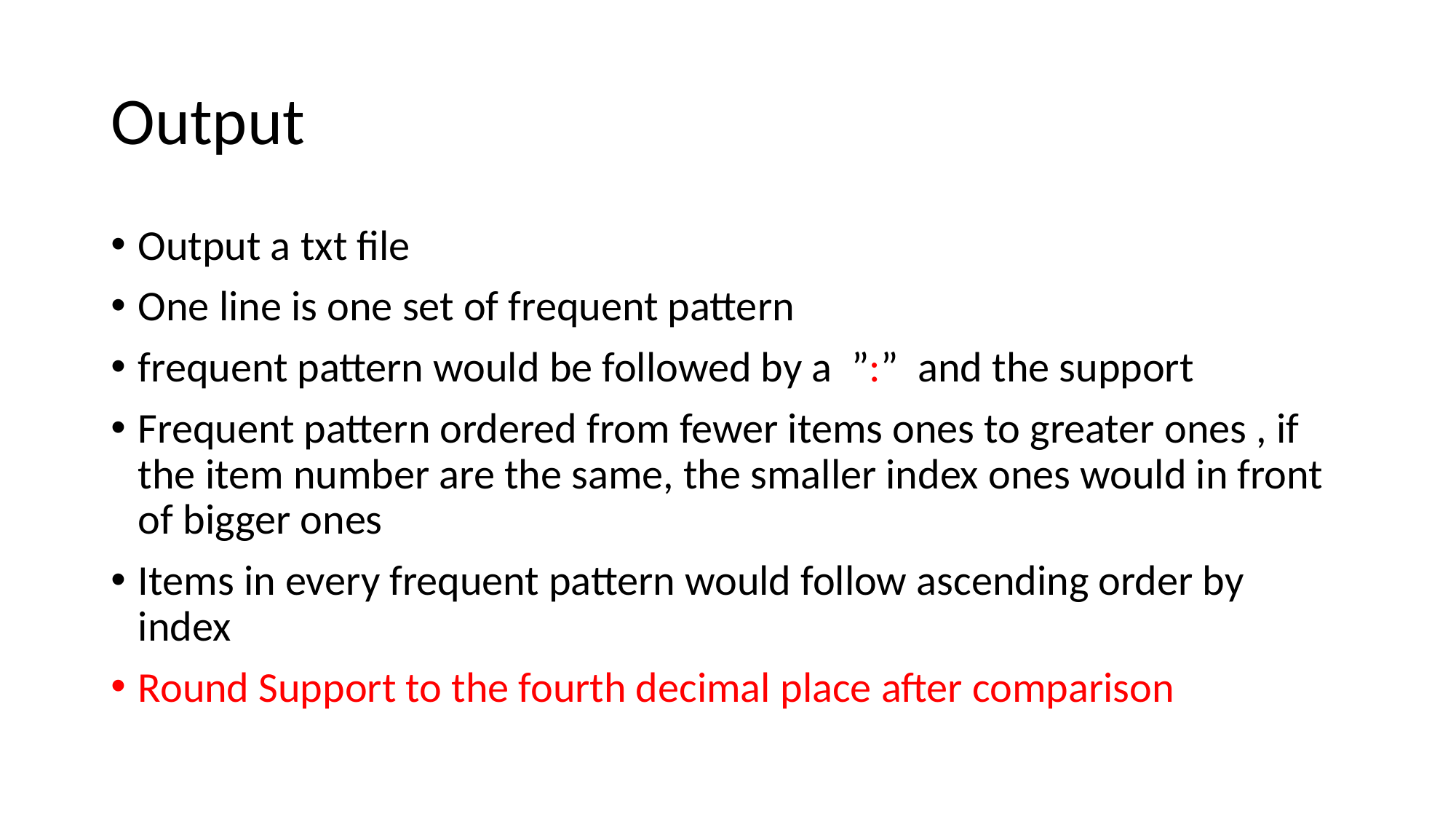

# Output
Output a txt file
One line is one set of frequent pattern
frequent pattern would be followed by a  ”:”  and the support
Frequent pattern ordered from fewer items ones to greater ones , if the item number are the same, the smaller index ones would in front of bigger ones
Items in every frequent pattern would follow ascending order by index
Round Support to the fourth decimal place after comparison